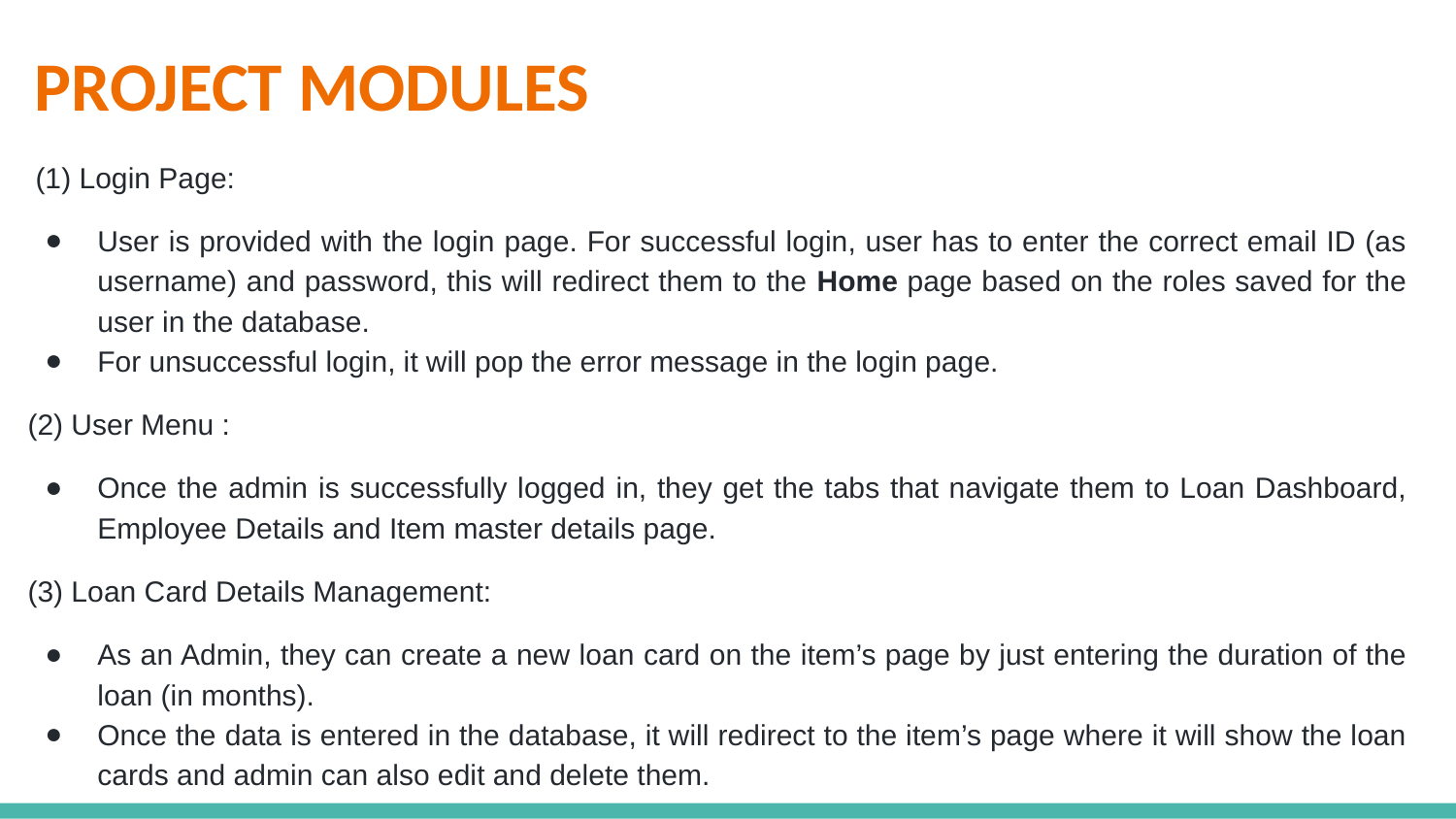

# PROJECT MODULES
 (1) Login Page:
User is provided with the login page. For successful login, user has to enter the correct email ID (as username) and password, this will redirect them to the Home page based on the roles saved for the user in the database.
For unsuccessful login, it will pop the error message in the login page.
(2) User Menu :
Once the admin is successfully logged in, they get the tabs that navigate them to Loan Dashboard, Employee Details and Item master details page.
(3) Loan Card Details Management:
As an Admin, they can create a new loan card on the item’s page by just entering the duration of the loan (in months).
Once the data is entered in the database, it will redirect to the item’s page where it will show the loan cards and admin can also edit and delete them.